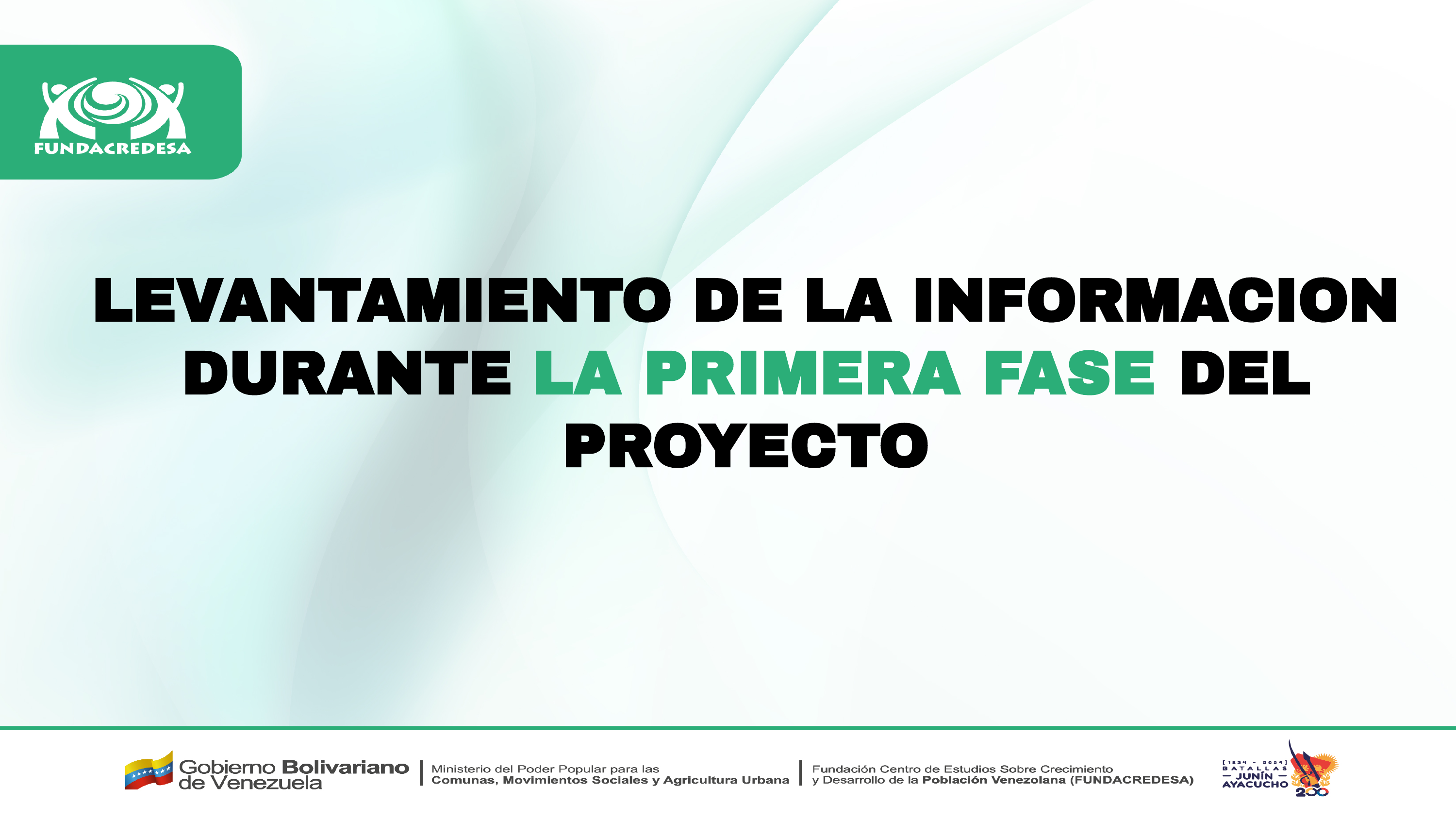

# LEVANTAMIENTO DE LA INFORMACION DURANTE LA PRIMERA FASE DEL PROYECTO